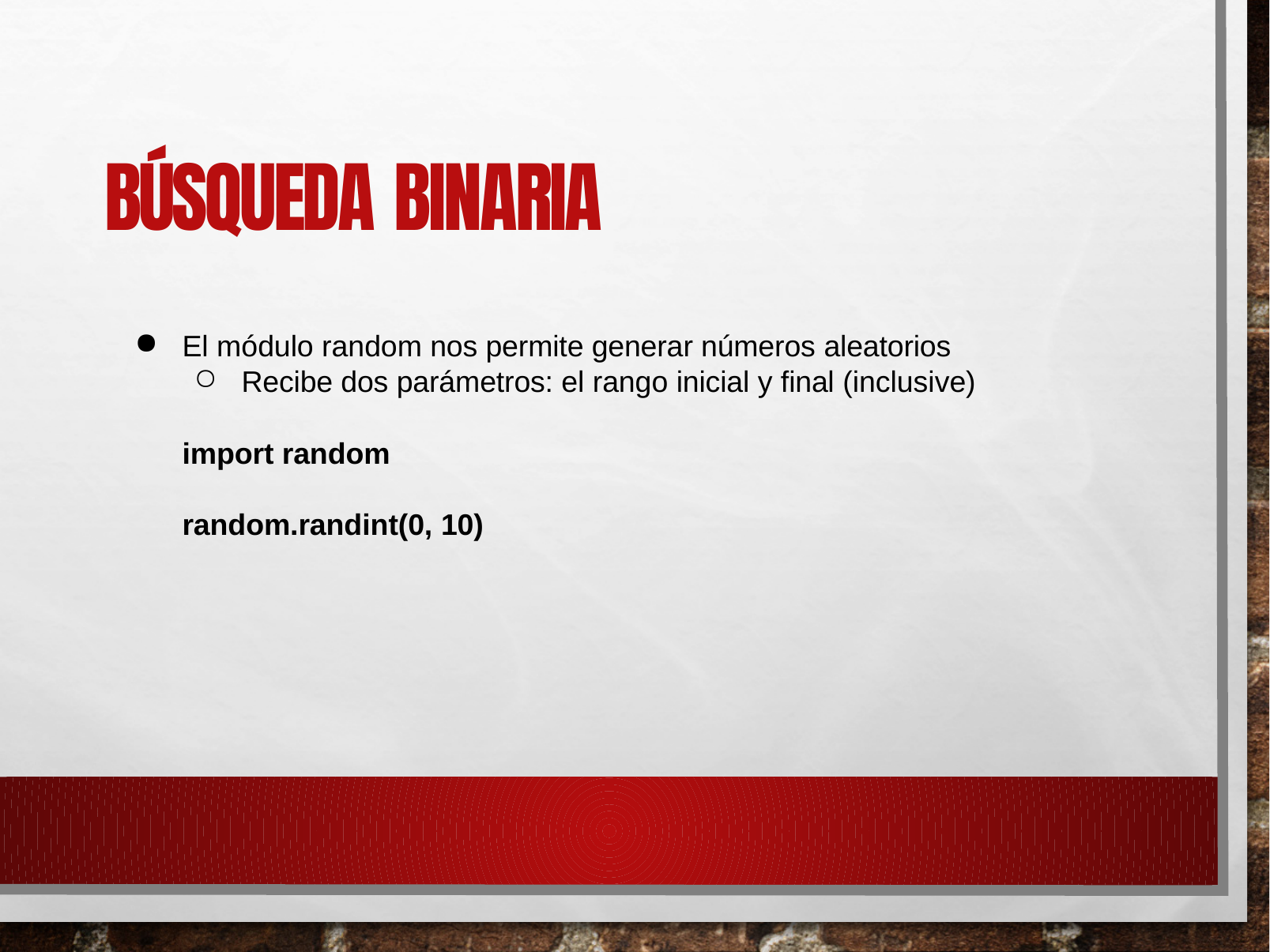

# Búsqueda binaria
El módulo random nos permite generar números aleatorios
Recibe dos parámetros: el rango inicial y final (inclusive)
import random  random.randint(0, 10)